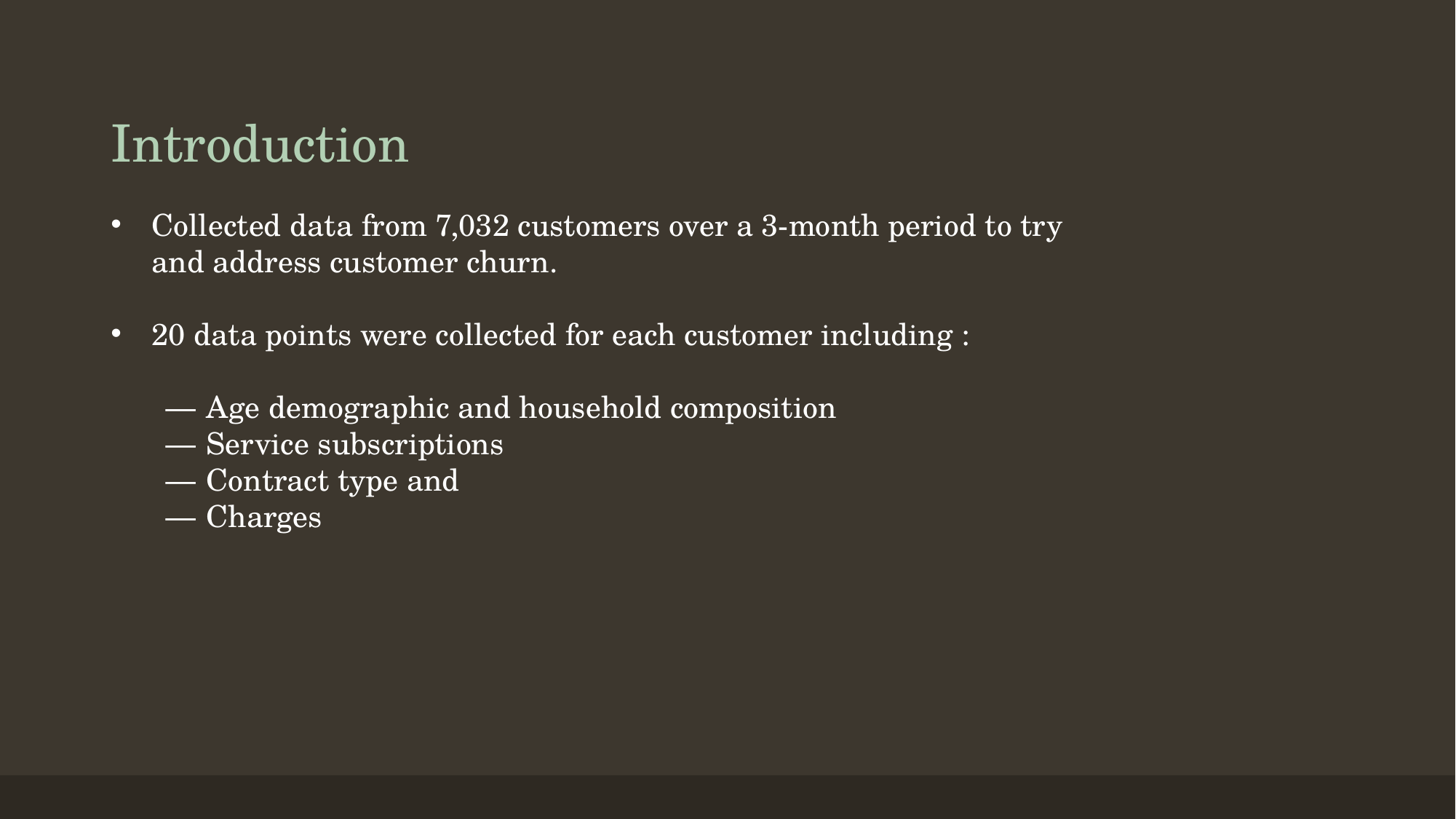

# Introduction
Collected data from 7,032 customers over a 3-month period to try and address customer churn.

20 data points were collected for each customer including :

Age demographic and household composition
Service subscriptions
Contract type and
Charges